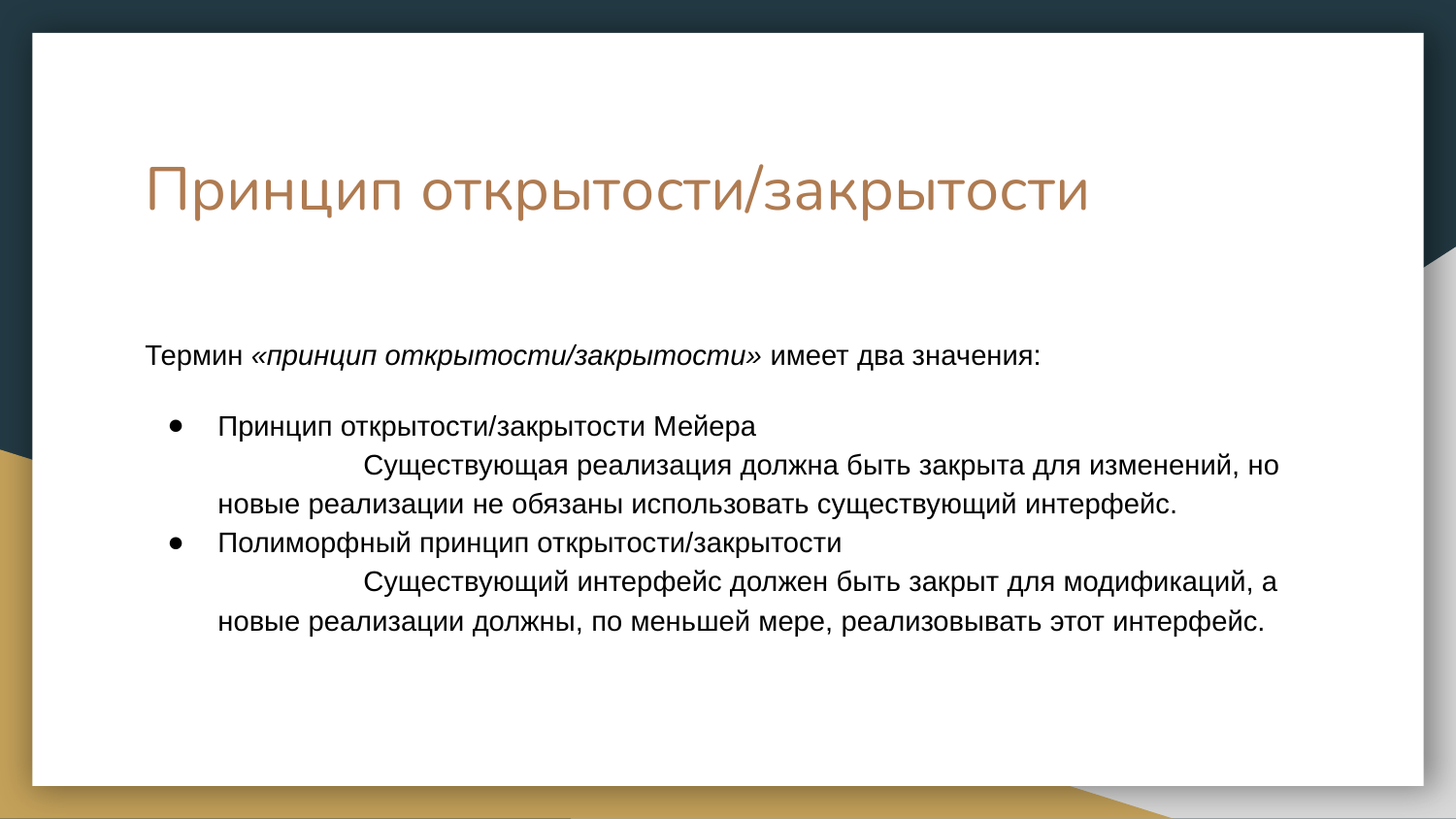

# Принцип открытости/закрытости
Термин «принцип открытости/закрытости» имеет два значения:
Принцип открытости/закрытости Мейера
	Существующая реализация должна быть закрыта для изменений, но новые реализации не обязаны использовать существующий интерфейс.
Полиморфный принцип открытости/закрытости
	Существующий интерфейс должен быть закрыт для модификаций, а новые реализации должны, по меньшей мере, реализовывать этот интерфейс.